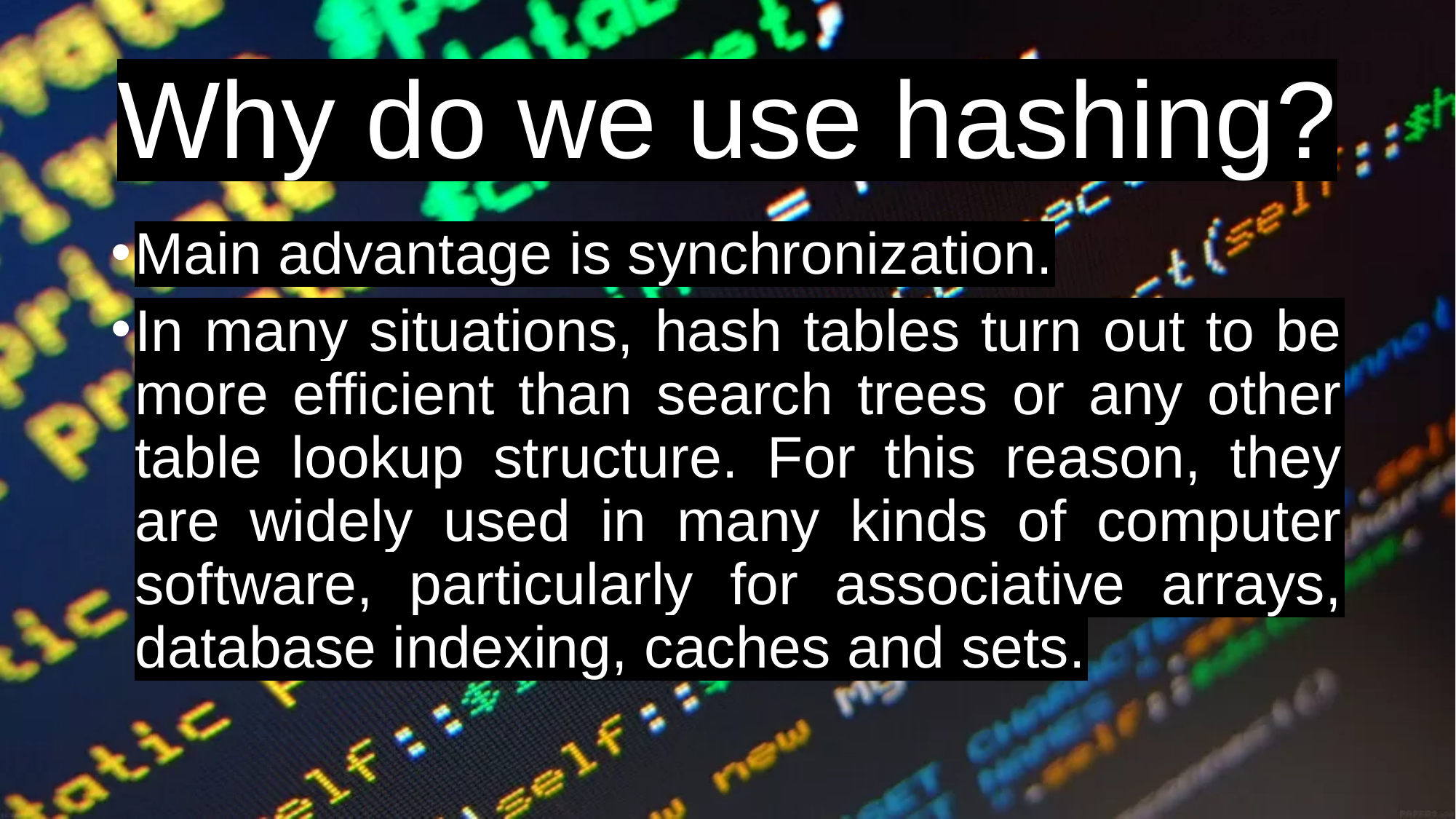

# Why do we use hashing?
Main advantage is synchronization.
In many situations, hash tables turn out to be more efficient than search trees or any other table lookup structure. For this reason, they are widely used in many kinds of computer software, particularly for associative arrays, database indexing, caches and sets.